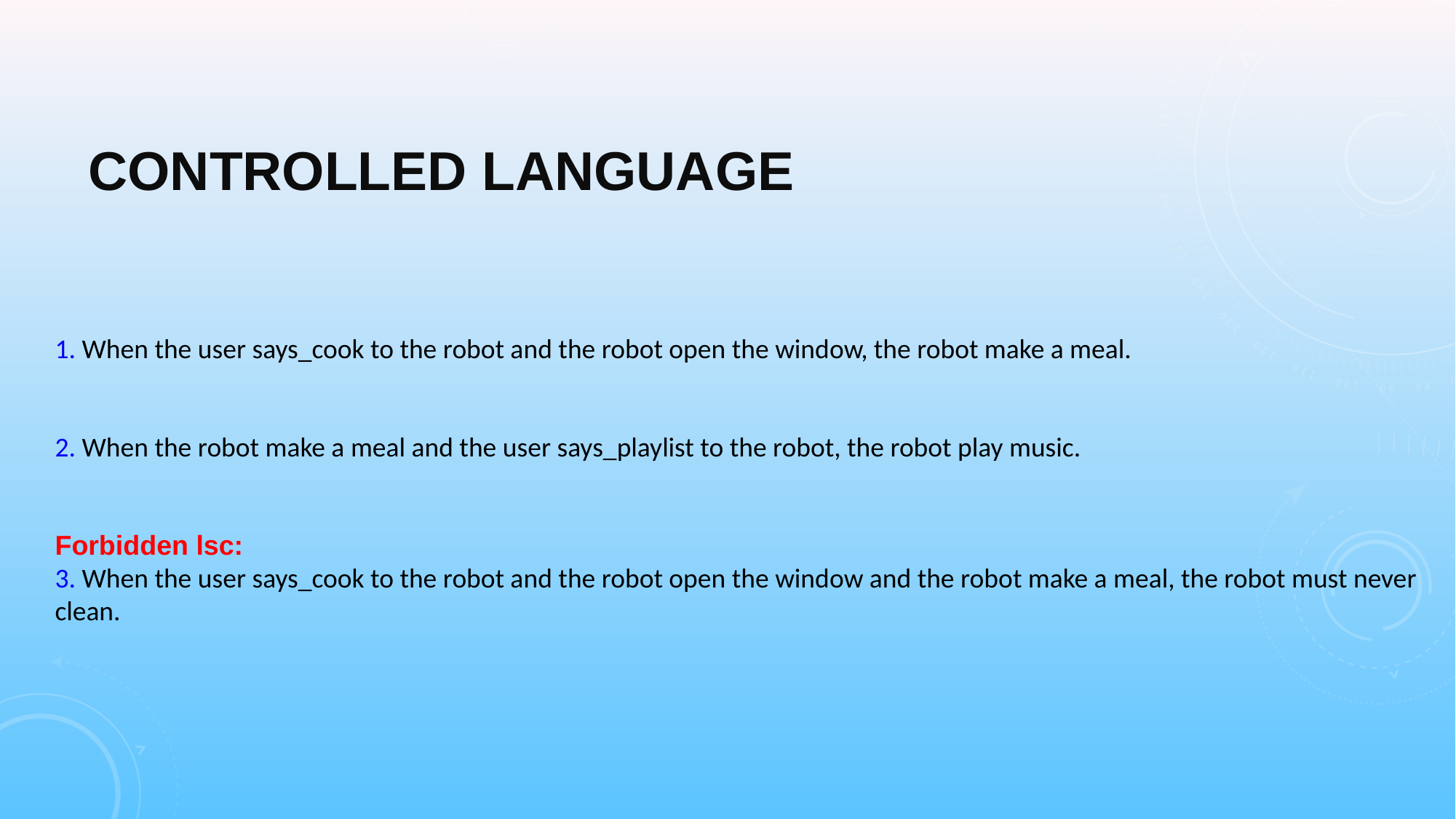

# Controlled language

1. When the user says_cook to the robot and the robot open the window, the robot make a meal.

2. When the robot make a meal and the user says_playlist to the robot, the robot play music.

Forbidden lsc:
3. When the user says_cook to the robot and the robot open the window and the robot make a meal, the robot must never     clean.